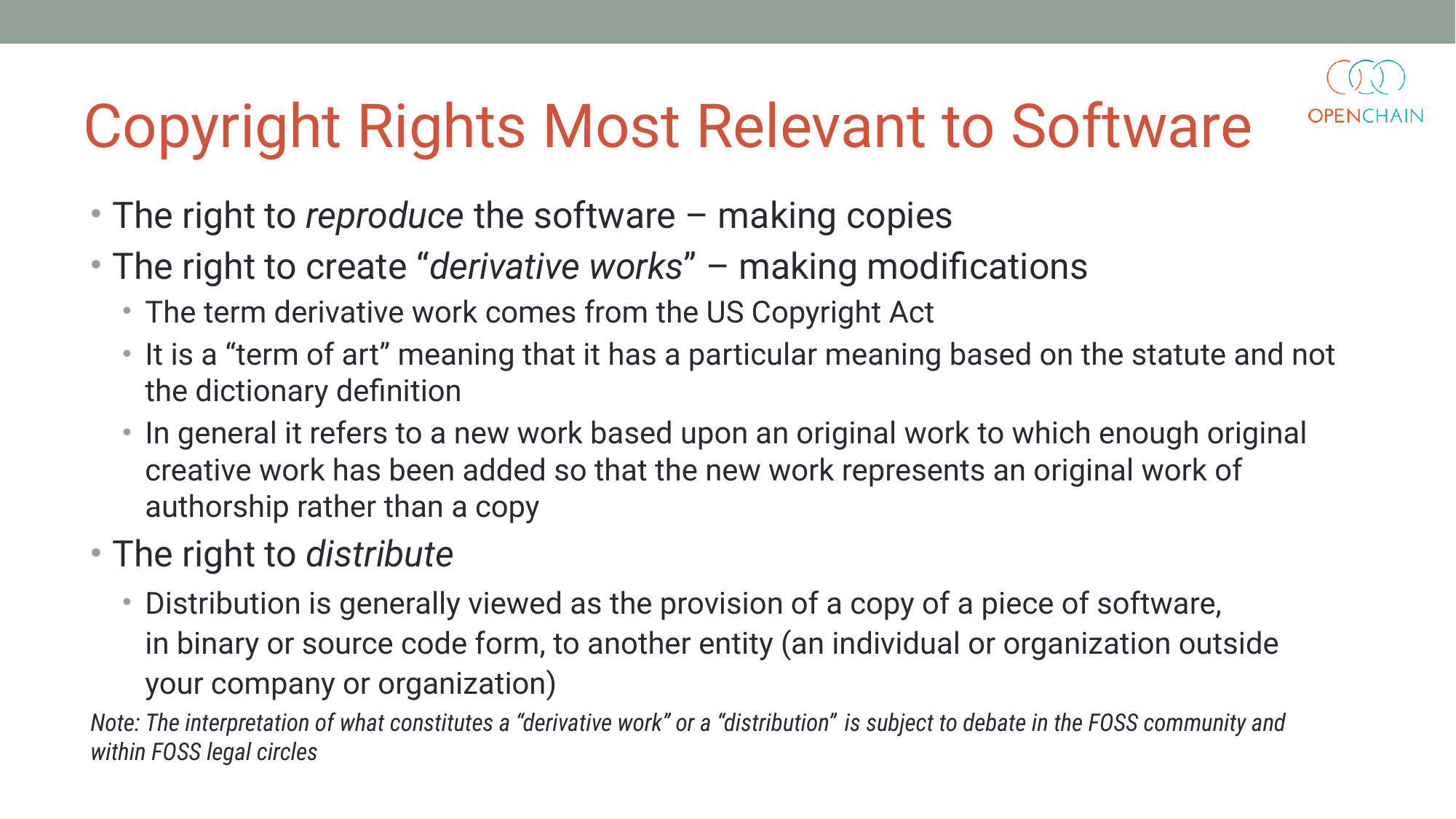

Copyright Rights Most Relevant to Software
The right to reproduce the software – making copies
The right to create “derivative works” – making modifications
The term derivative work comes from the US Copyright Act
It is a “term of art” meaning that it has a particular meaning based on the statute and not the dictionary definition
In general it refers to a new work based upon an original work to which enough original creative work has been added so that the new work represents an original work of authorship rather than a copy
The right to distribute
Distribution is generally viewed as the provision of a copy of a piece of software,
in binary or source code form, to another entity (an individual or organization outside
your company or organization)
Note: The interpretation of what constitutes a “derivative work” or a “distribution” is subject to debate in the FOSS community and within FOSS legal circles